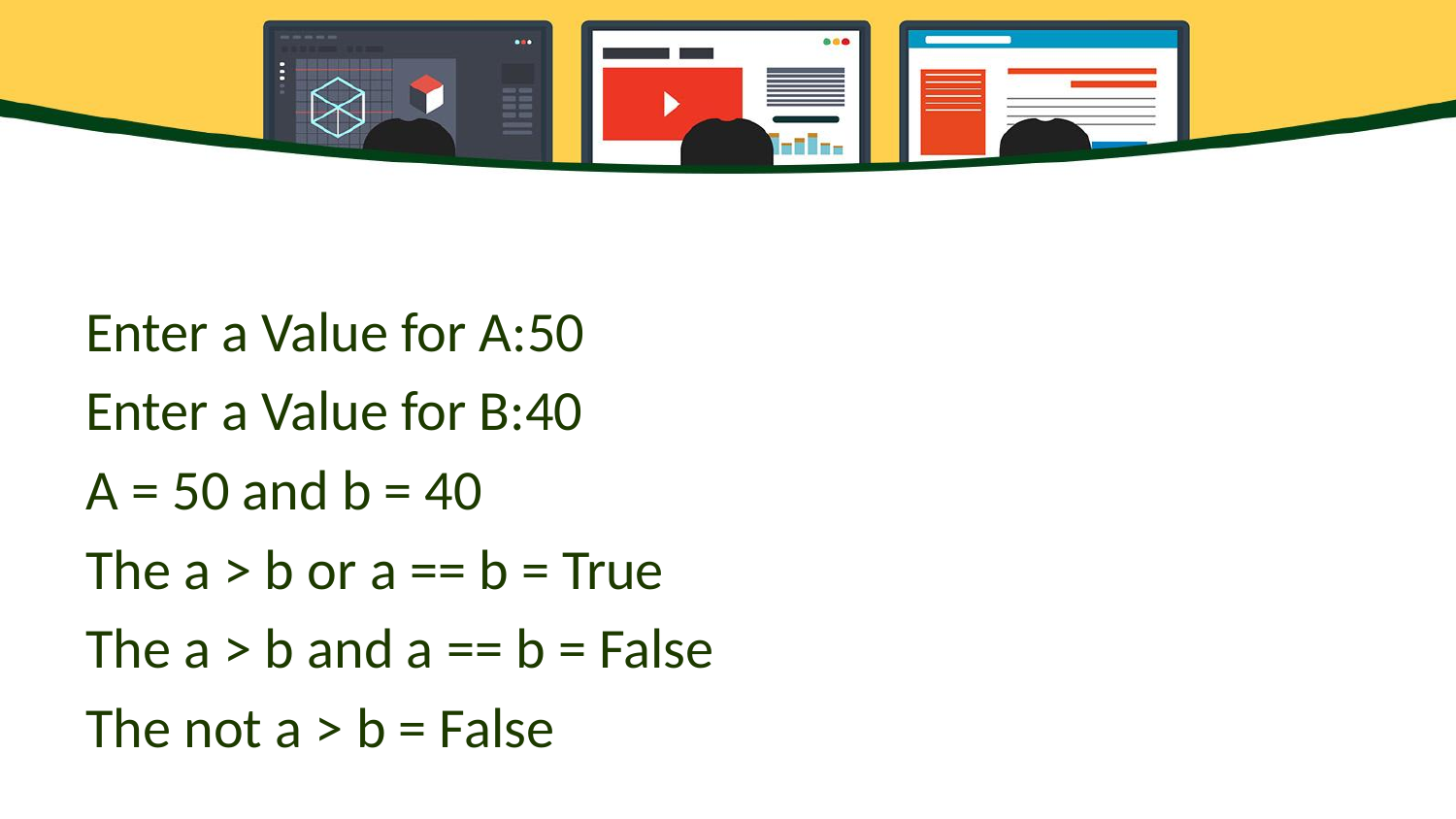

#
Enter a Value for A:50
Enter a Value for B:40
A = 50 and b = 40
The a > b or a == b = True
The a > b and a == b = False
The not a > b = False